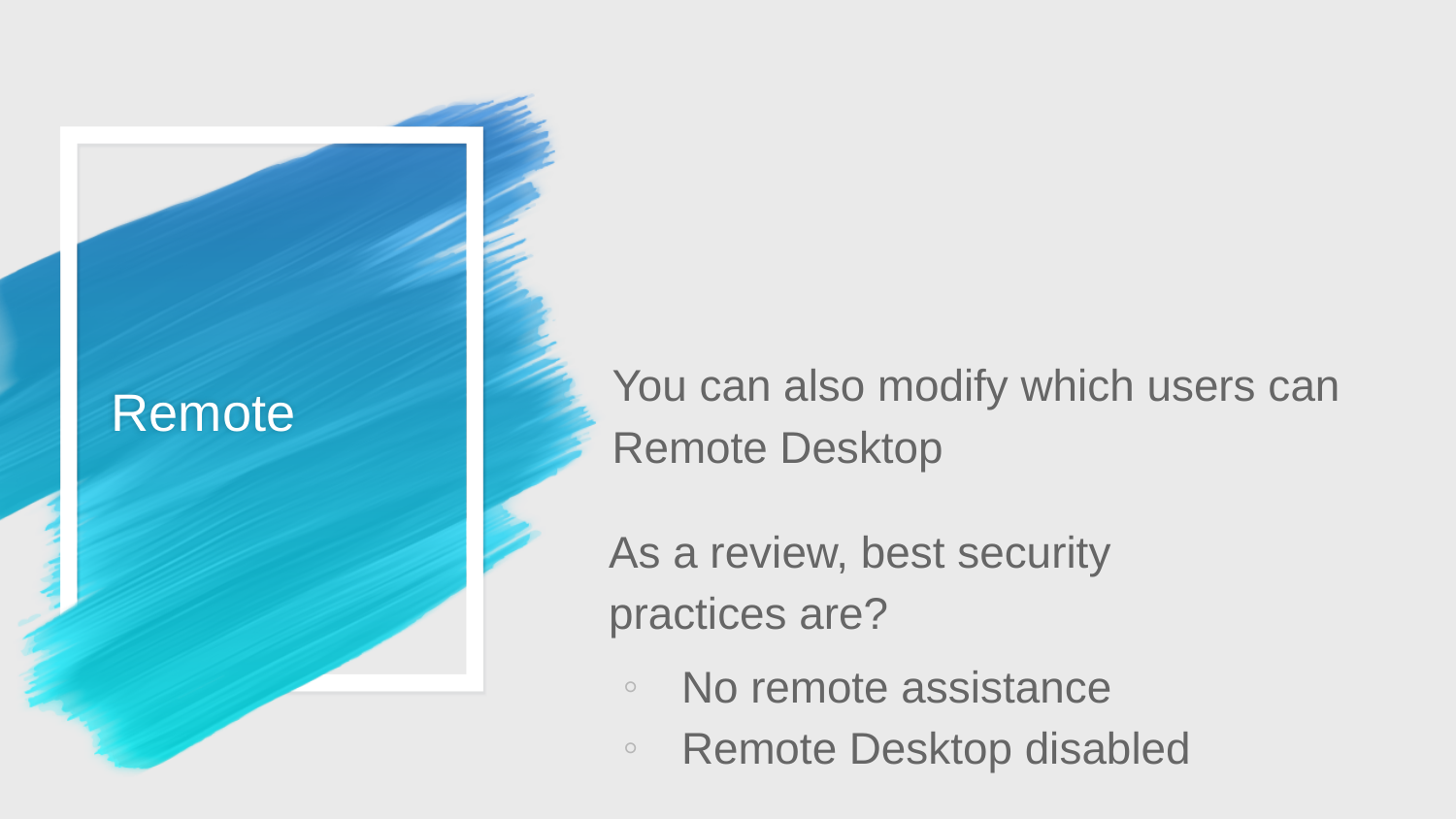

You can also modify which users can Remote Desktop
# Remote
As a review, best security practices are?
No remote assistance
Remote Desktop disabled